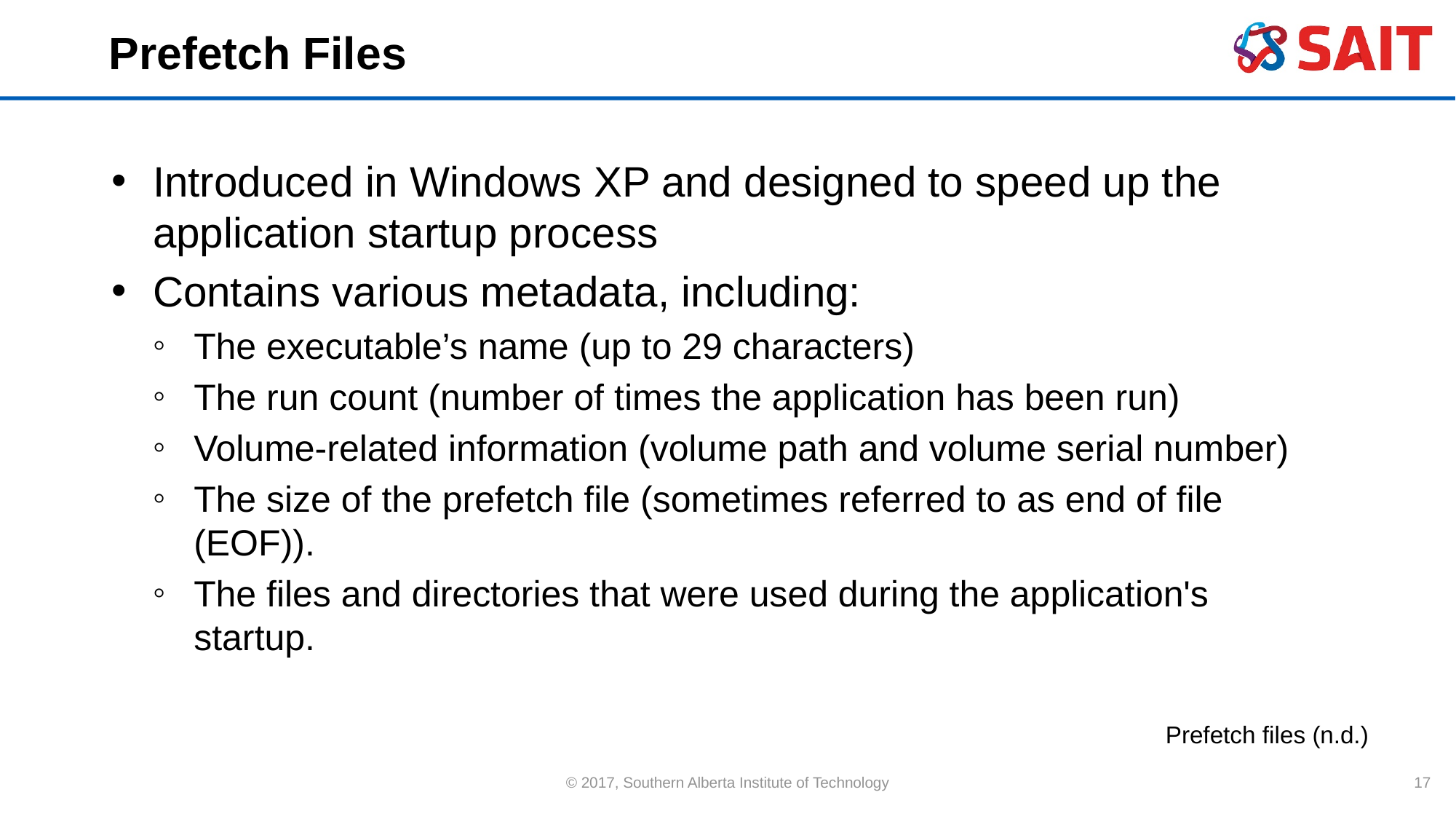

# Prefetch Files
Introduced in Windows XP and designed to speed up the application startup process
Contains various metadata, including:
The executable’s name (up to 29 characters)
The run count (number of times the application has been run)
Volume-related information (volume path and volume serial number)
The size of the prefetch file (sometimes referred to as end of file (EOF)).
The files and directories that were used during the application's startup.
Prefetch files (n.d.)